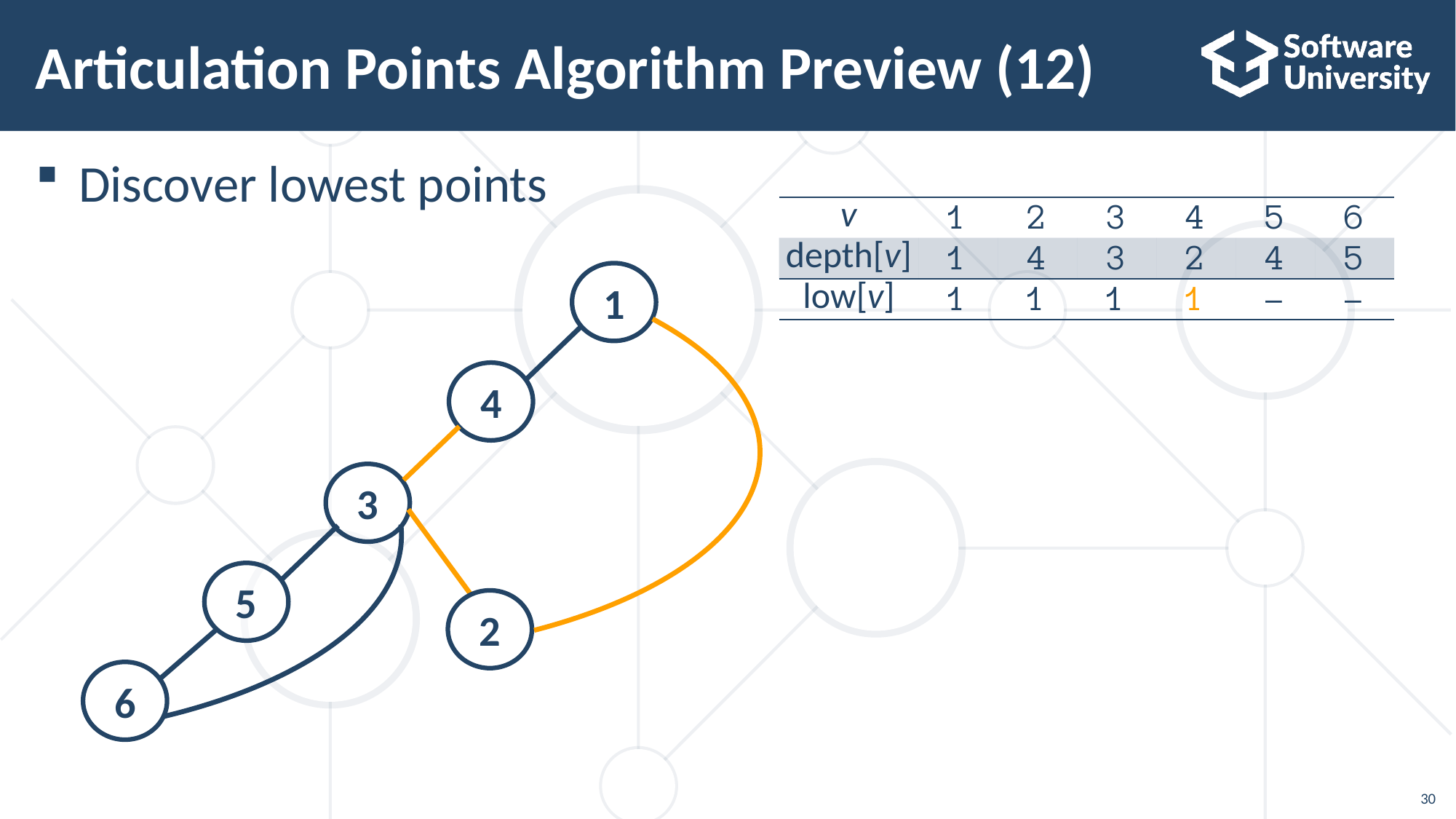

# Articulation Points Algorithm Preview (12)
Discover lowest points
| v | 1 | 2 | 3 | 4 | 5 | 6 |
| --- | --- | --- | --- | --- | --- | --- |
| depth[v] | 1 | 4 | 3 | 2 | 4 | 5 |
| low[v] | 1 | 1 | 1 | 1 | - | - |

1

4
3
5
2
6
30